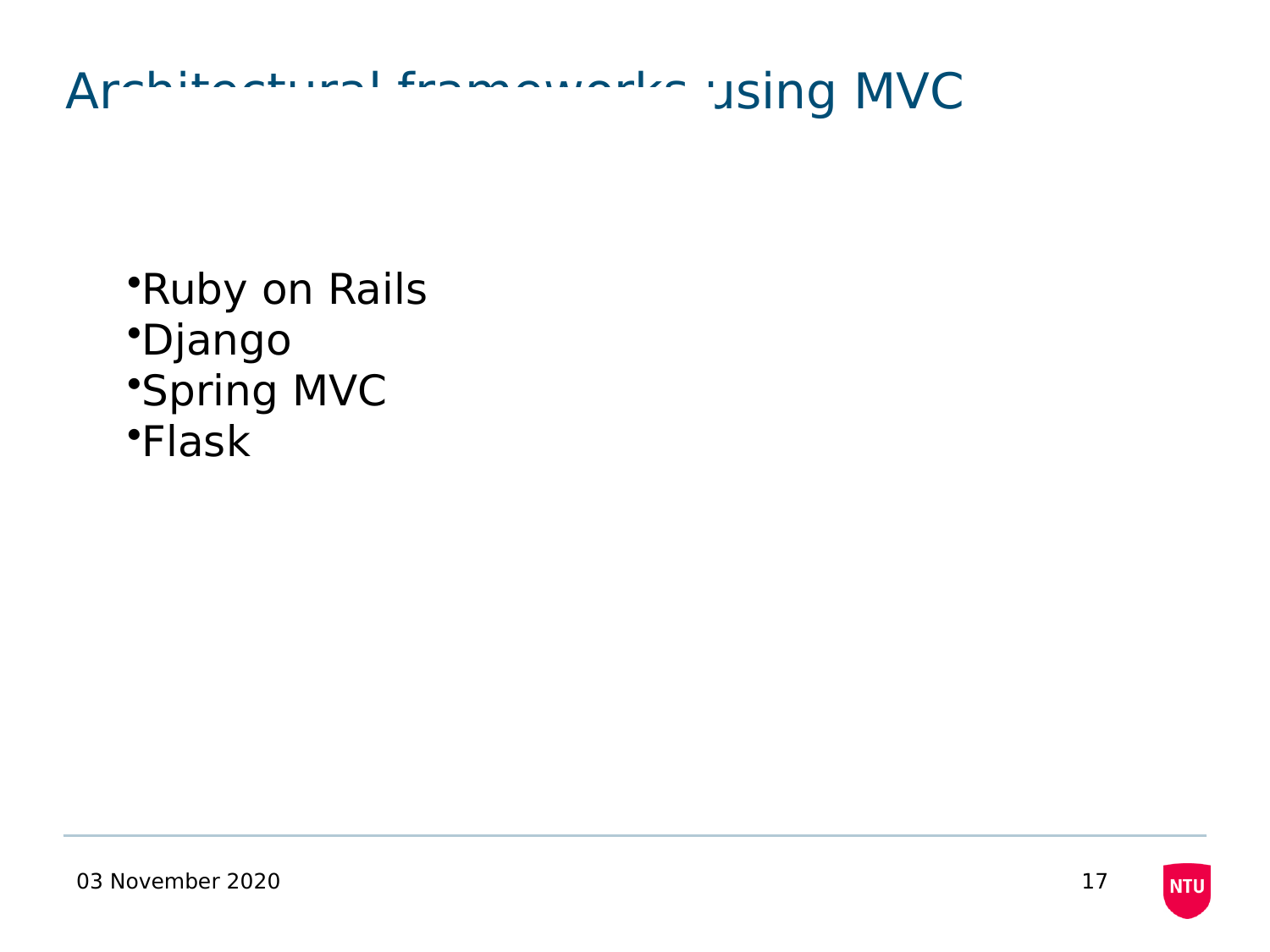

# Architectural frameworks using MVC

Ruby on Rails
Django
Spring MVC
Flask

03 November 2020
17